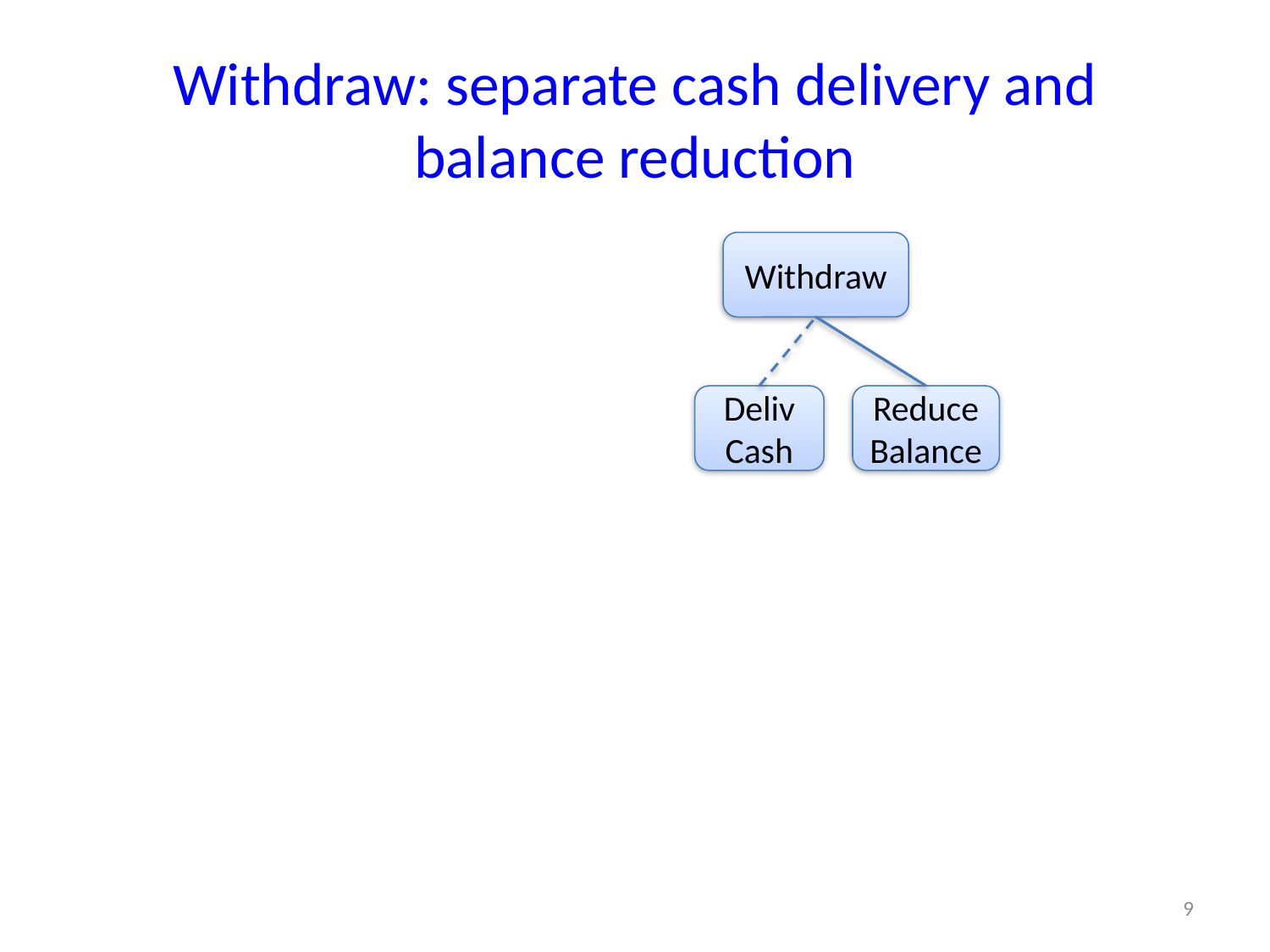

# Withdraw: separate cash delivery and balance reduction
Withdraw
Deliv Cash
Reduce
Balance
9